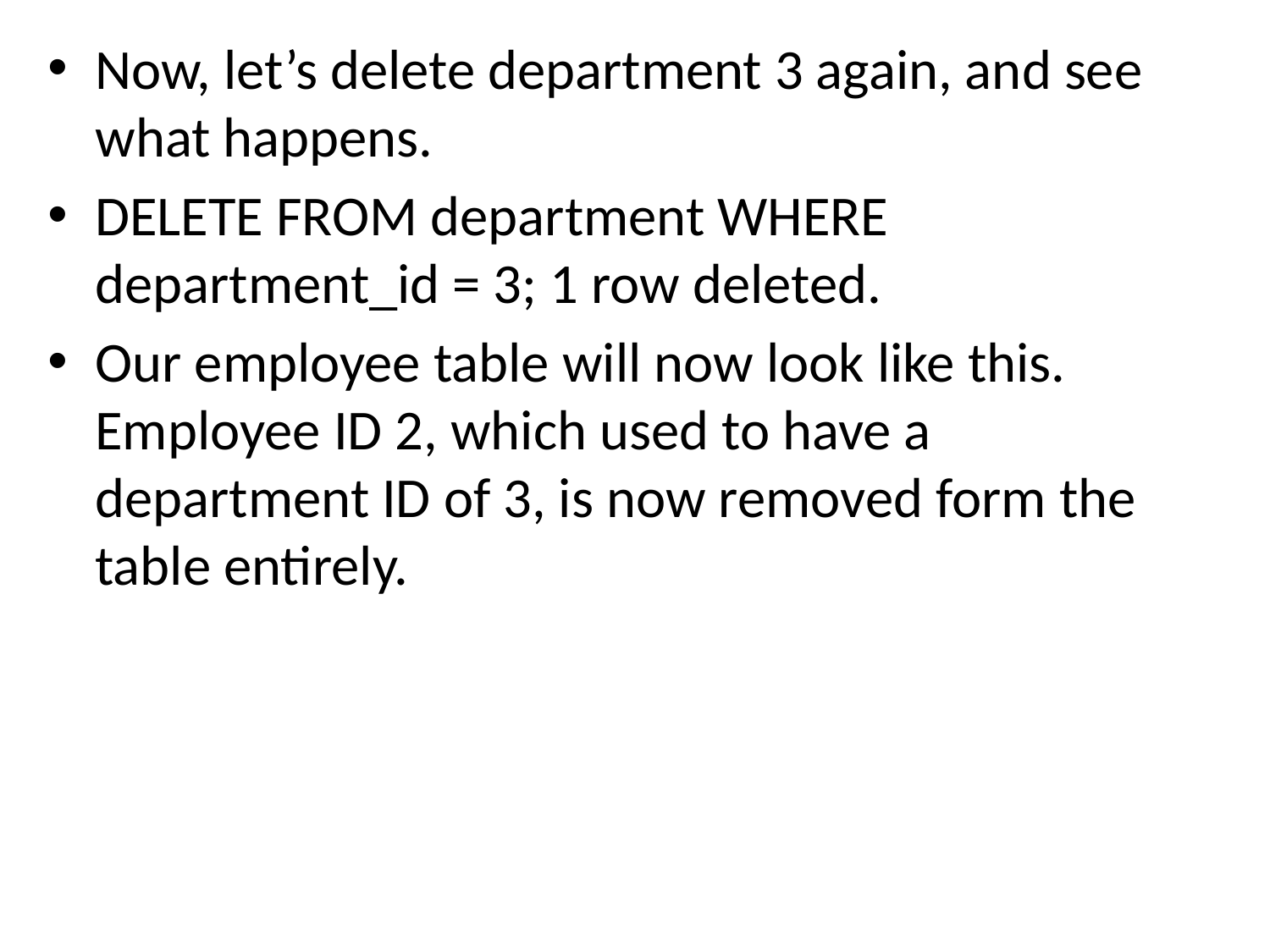

Now, let’s delete department 3 again, and see what happens.
DELETE FROM department WHERE department_id = 3; 1 row deleted.
Our employee table will now look like this. Employee ID 2, which used to have a department ID of 3, is now removed form the table entirely.